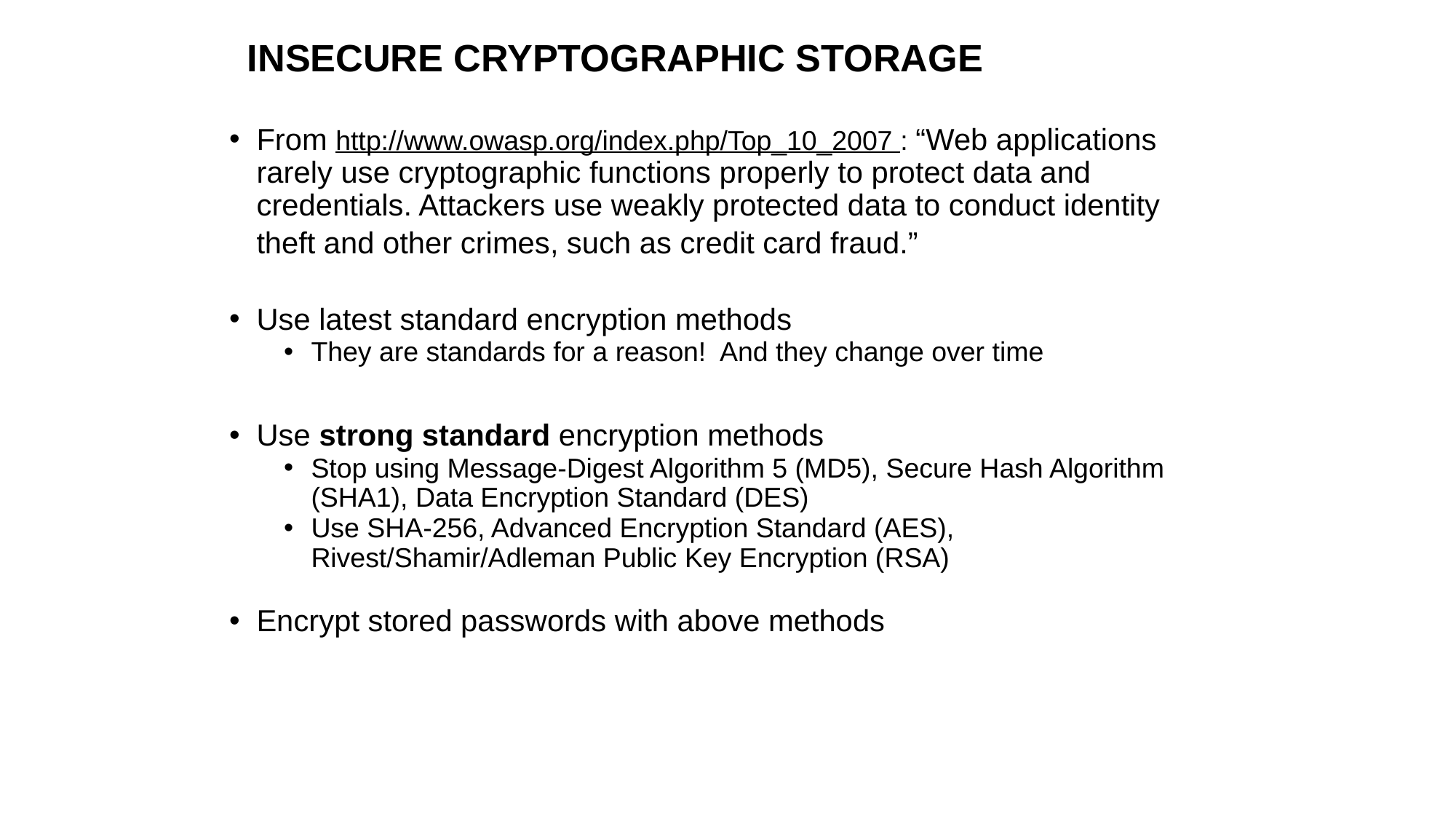

# Insecure Cryptographic Storage
From http://www.owasp.org/index.php/Top_10_2007 : “Web applications rarely use cryptographic functions properly to protect data and credentials. Attackers use weakly protected data to conduct identity theft and other crimes, such as credit card fraud.”

Use latest standard encryption methods
They are standards for a reason!  And they change over time

Use strong standard encryption methods
Stop using Message-Digest Algorithm 5 (MD5), Secure Hash Algorithm  (SHA1), Data Encryption Standard (DES)
Use SHA-256, Advanced Encryption Standard (AES), Rivest/Shamir/Adleman Public Key Encryption (RSA)

Encrypt stored passwords with above methods